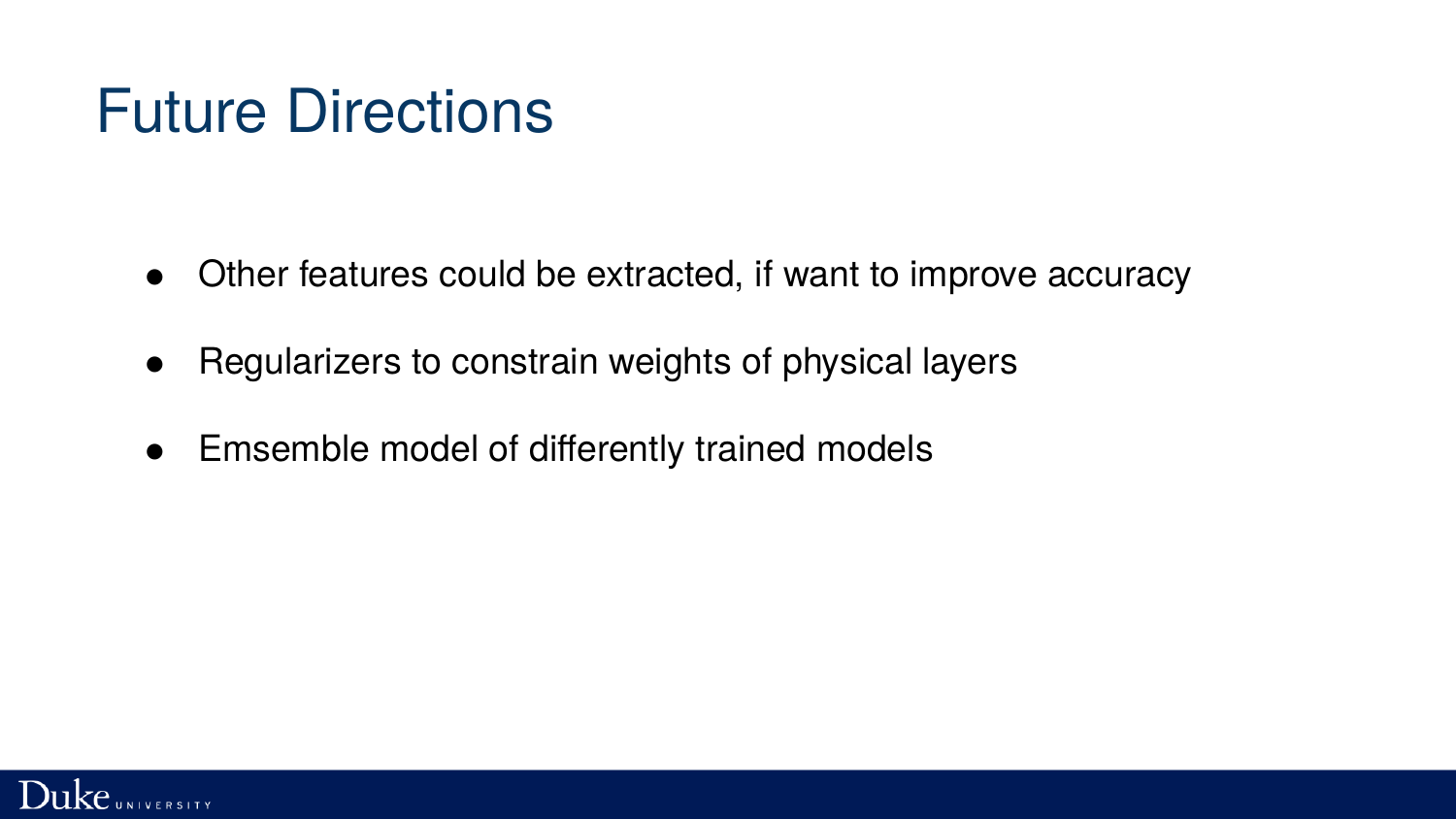

Future Directions
Other features could be extracted, if want to improve accuracy
Regularizers to constrain weights of physical layers
Emsemble model of differently trained models